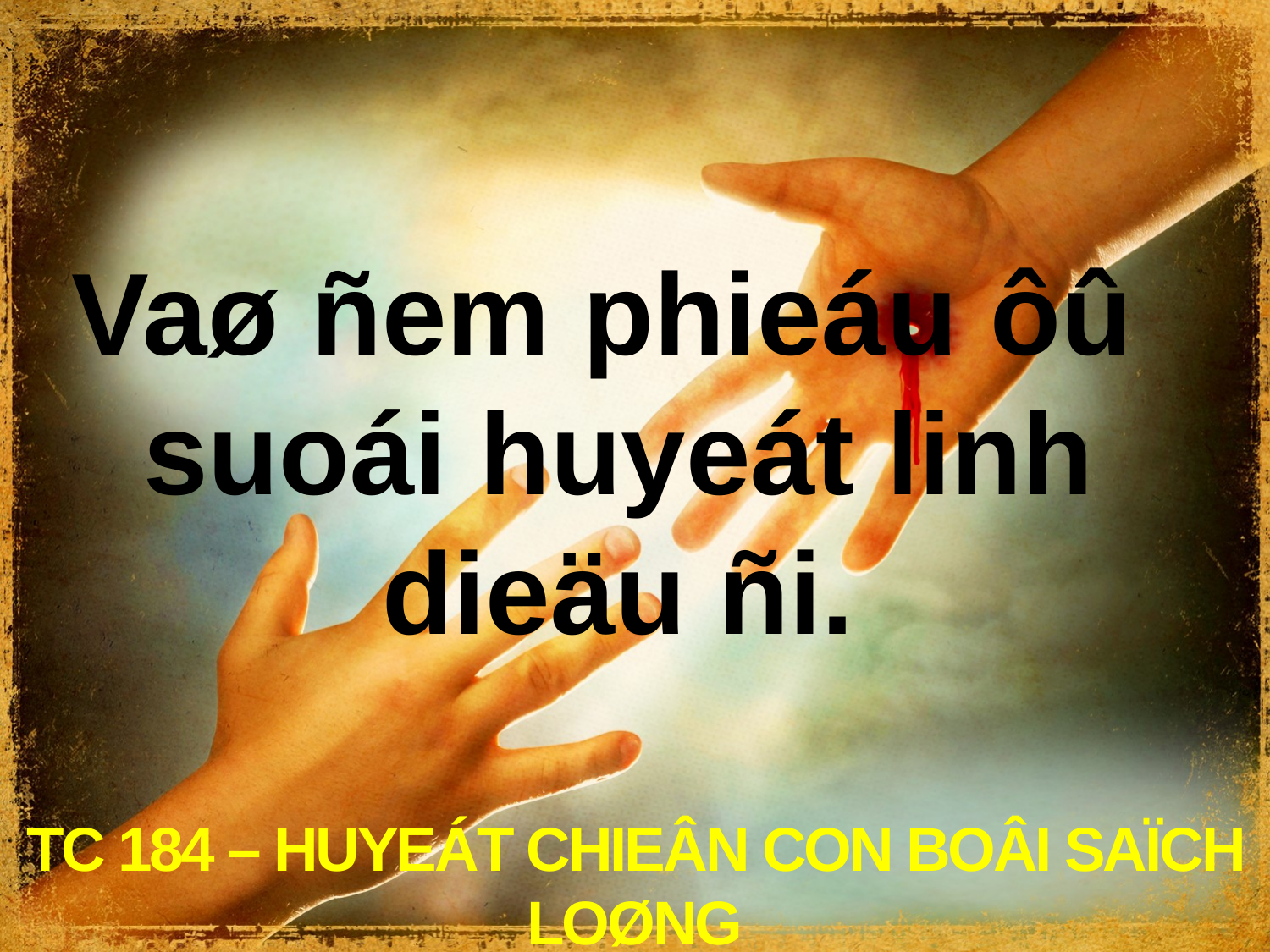

Vaø ñem phieáu ôû
suoái huyeát linh
dieäu ñi.
TC 184 – HUYEÁT CHIEÂN CON BOÂI SAÏCH LOØNG